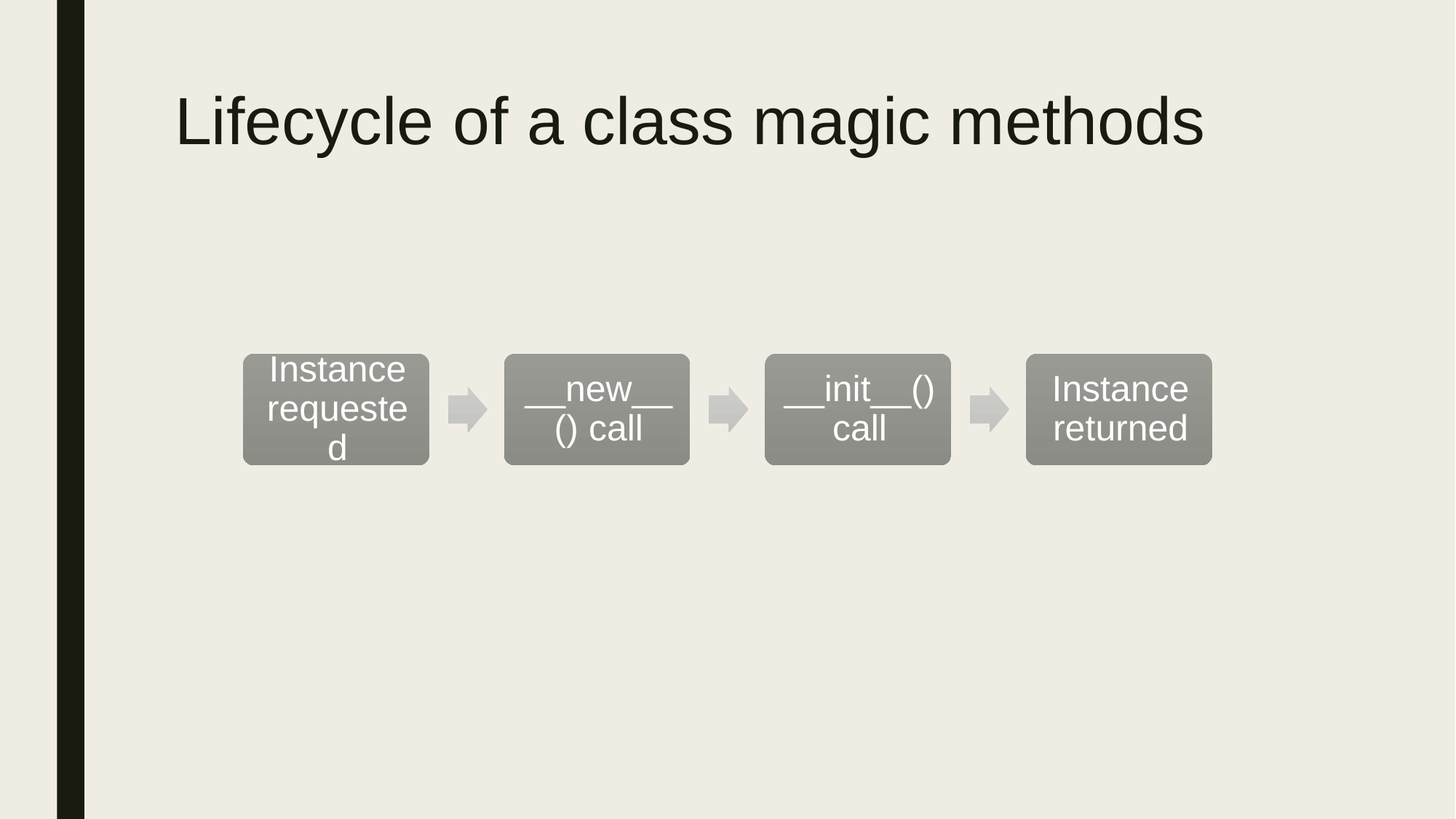

# Lifecycle of a class magic methods
Instance requested

__new__() call

__init__() call

Instance returned